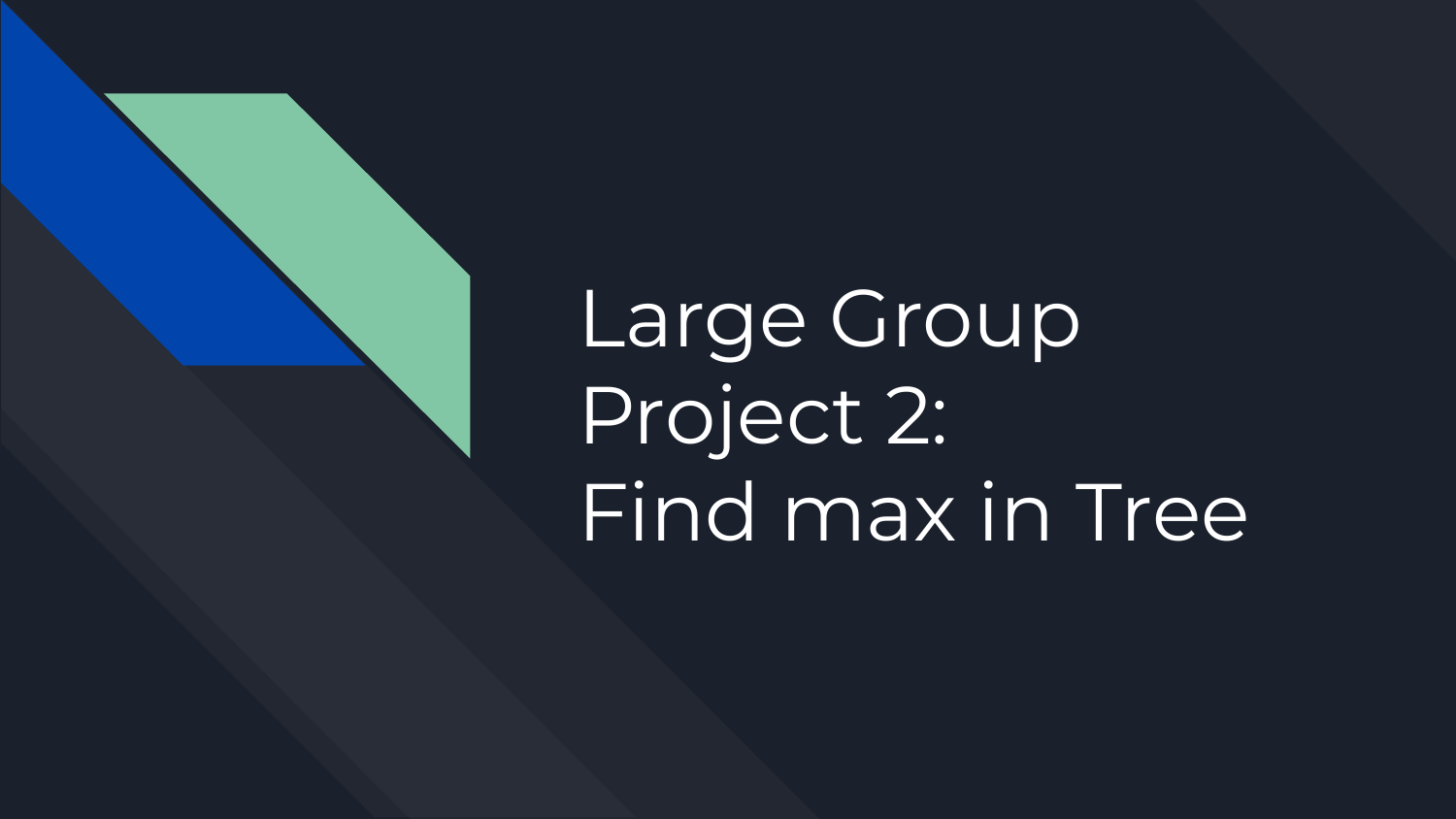

# Large Group Project 2:
Find max in Tree